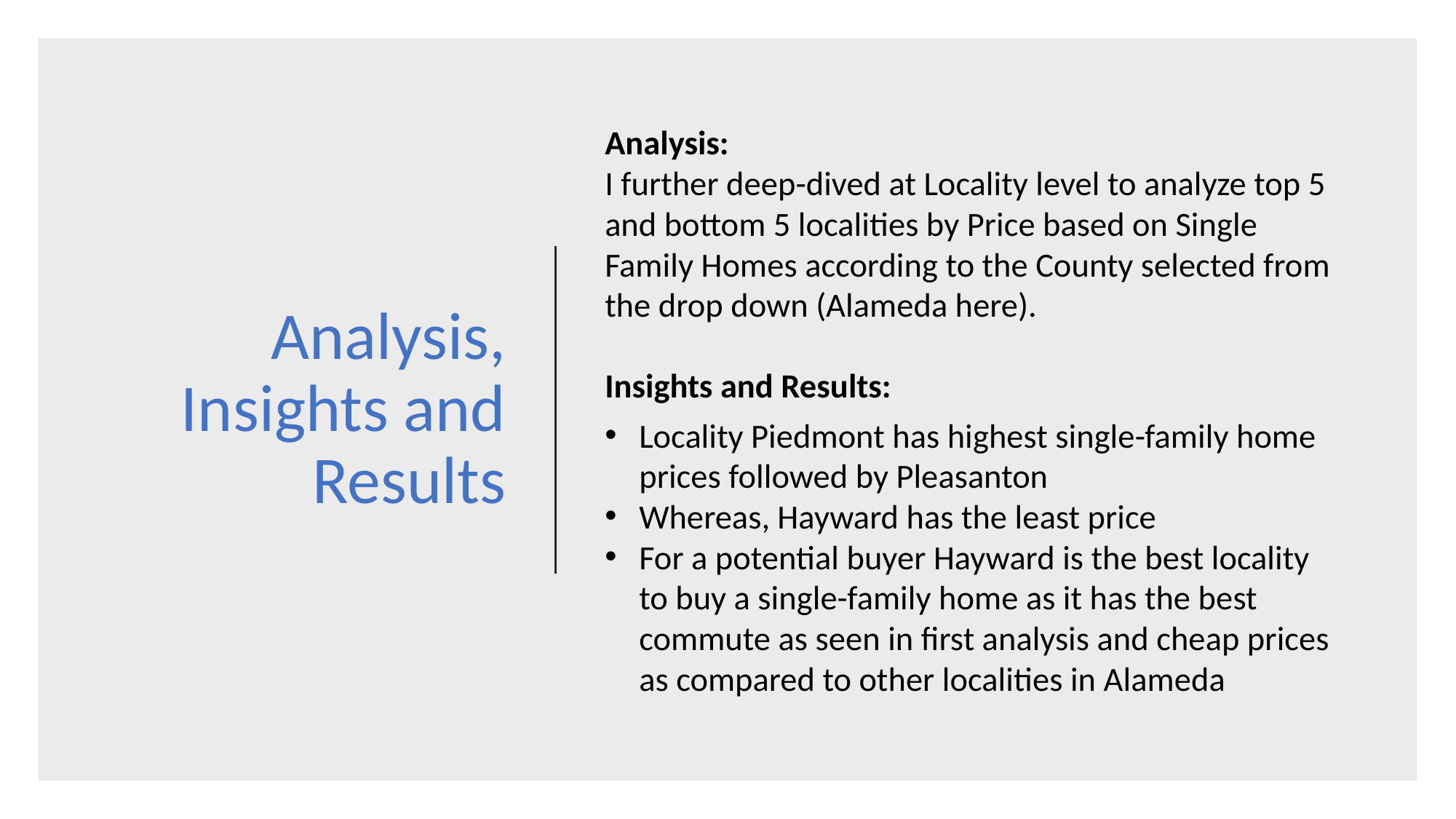

# Analysis, Insights and Results
Analysis:
I further deep-dived at Locality level to analyze top 5 and bottom 5 localities by Price based on Single Family Homes according to the County selected from the drop down (Alameda here).

Insights and Results:
Locality Piedmont has highest single-family home prices followed by Pleasanton
Whereas, Hayward has the least price
For a potential buyer Hayward is the best locality to buy a single-family home as it has the best commute as seen in first analysis and cheap prices as compared to other localities in Alameda